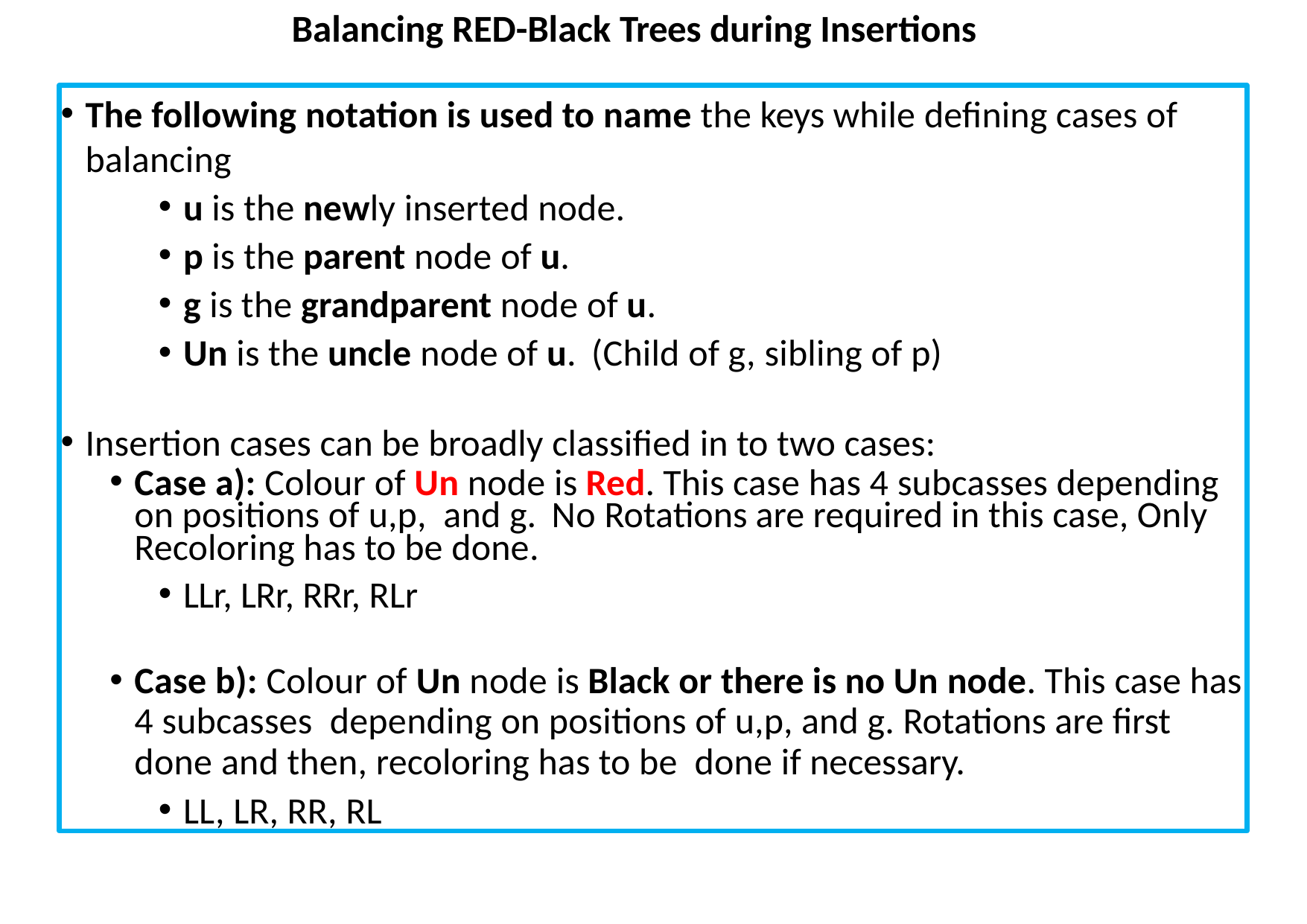

# Balancing RED-Black Trees during Insertions
The following notation is used to name the keys while defining cases of balancing
u is the newly inserted node.
p is the parent node of u.
g is the grandparent node of u.
Un is the uncle node of u. (Child of g, sibling of p)

Insertion cases can be broadly classified in to two cases:
Case a): Colour of Un node is Red. This case has 4 subcasses depending on positions of u,p,  and g. No Rotations are required in this case, Only Recoloring has to be done.
LLr, LRr, RRr, RLr

Case b): Colour of Un node is Black or there is no Un node. This case has 4 subcasses  depending on positions of u,p, and g. Rotations are first done and then, recoloring has to be  done if necessary.
LL, LR, RR, RL